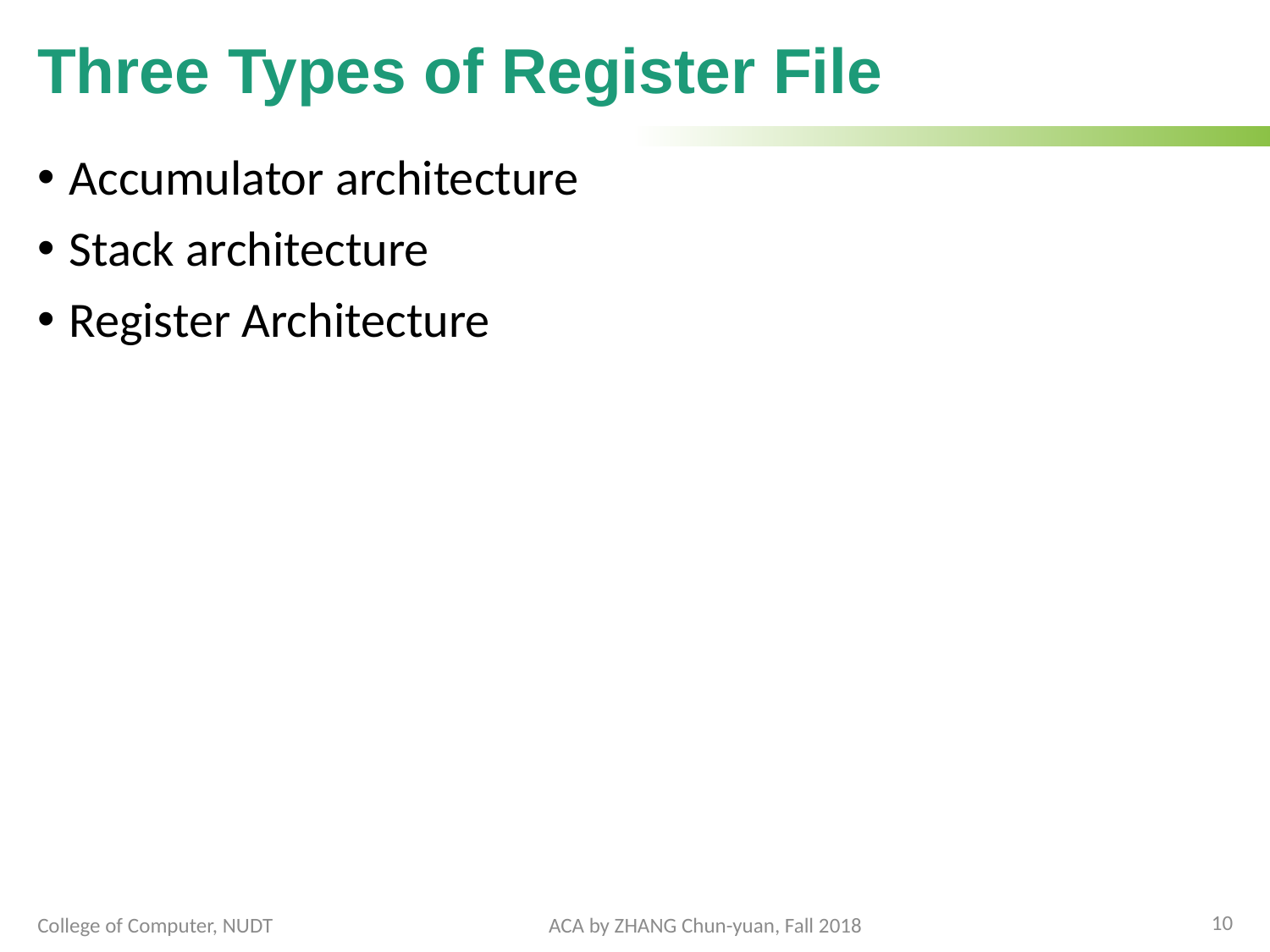

# Three Types of Register File
Accumulator architecture
Stack architecture
Register Architecture

10
College of Computer, NUDT
ACA by ZHANG Chun-yuan, Fall 2018